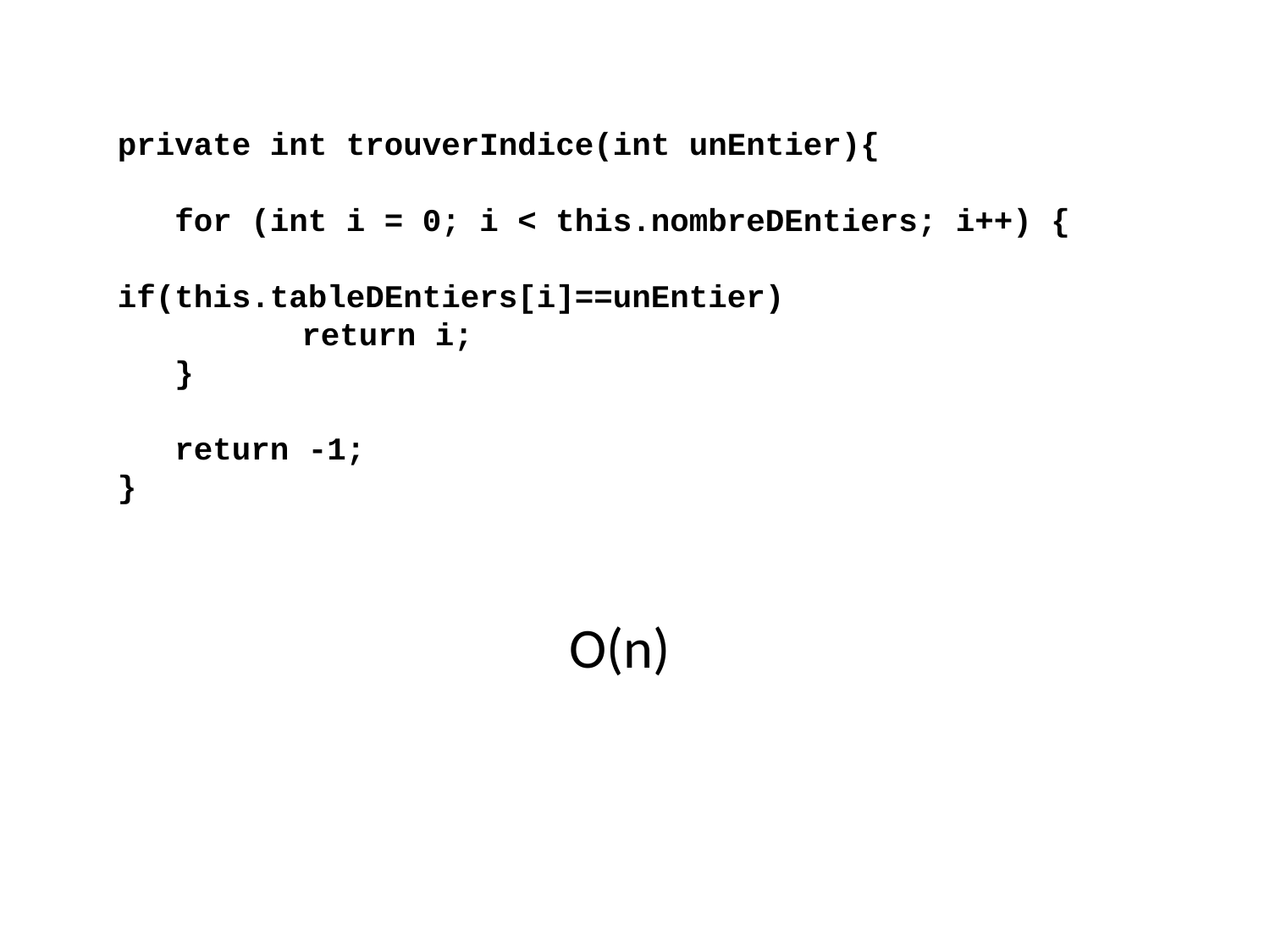

private int trouverIndice(int unEntier){

   for (int i = 0; i < this.nombreDEntiers; i++) {
			if(this.tableDEntiers[i]==unEntier)
	   return i;
   }

   return -1;
}
O(n)